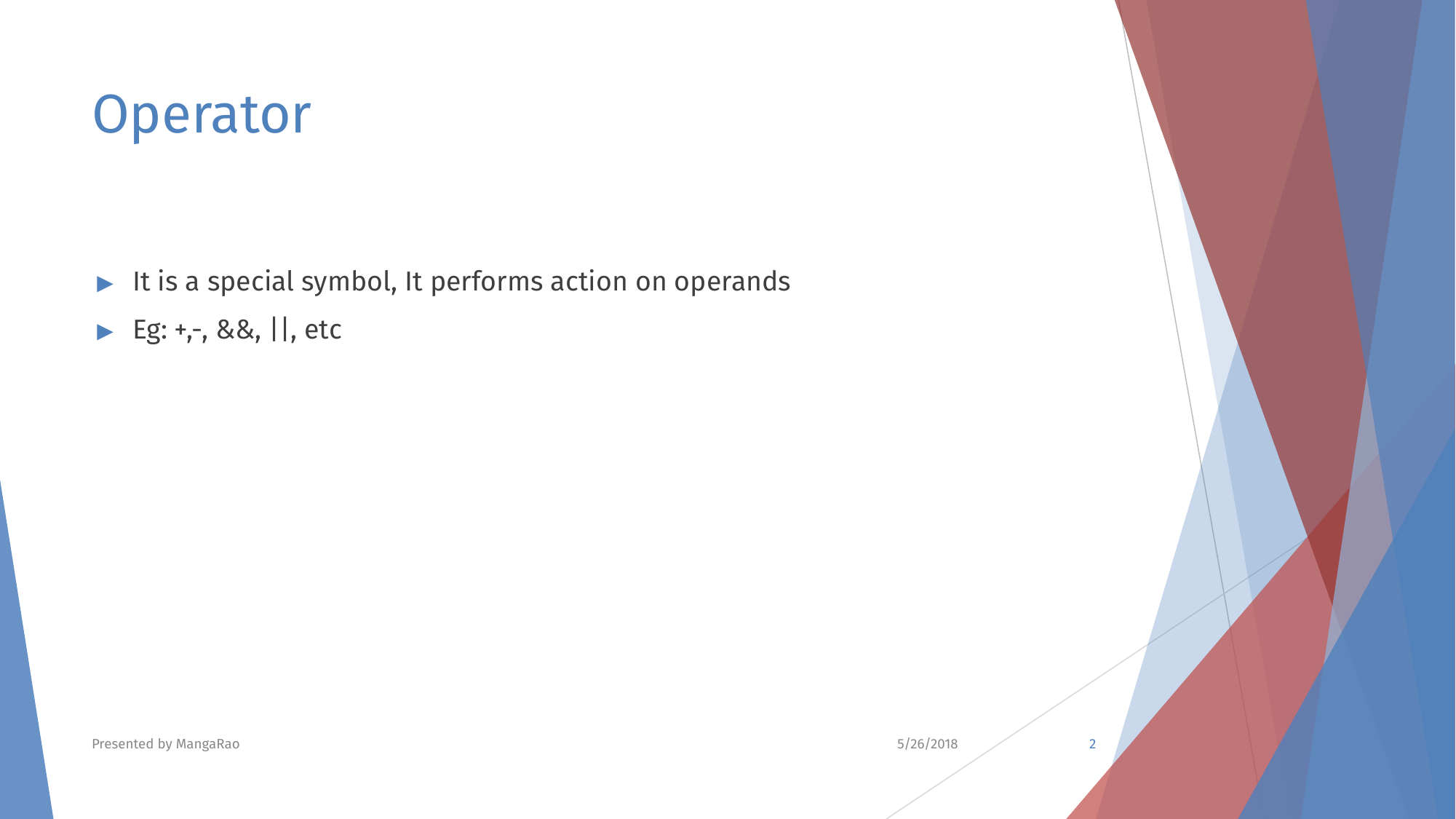

# Operator
It is a special symbol, It performs action on operands
Eg: +,-, &&, ||, etc
Presented by MangaRao
5/26/2018
2